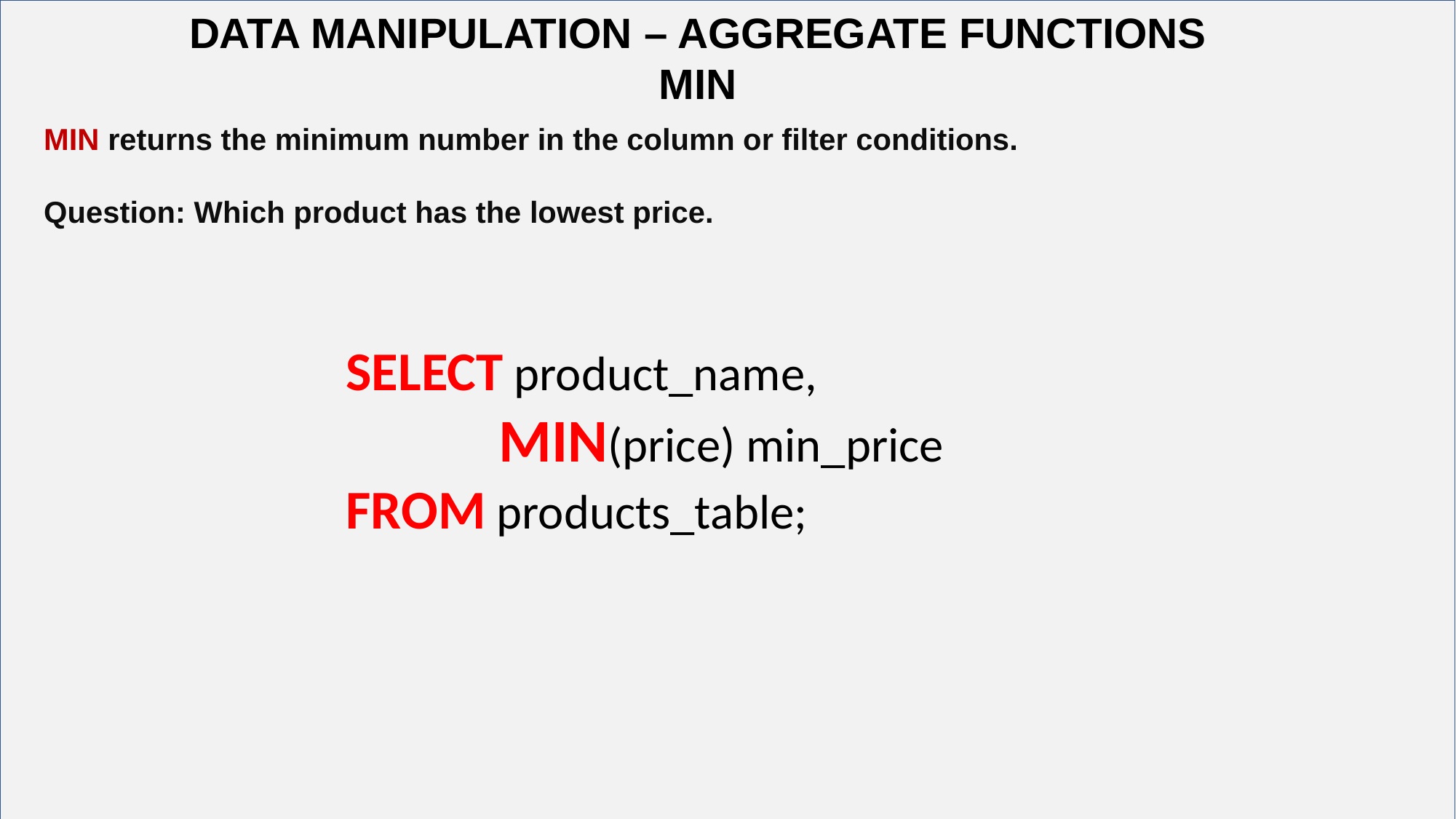

DATA MANIPULATION – AGGREGATE FUNCTIONS
MIN
# Your best quote that reflects your approach… “It’s one small step for man, one giant leap for mankind.”
MIN returns the minimum number in the column or filter conditions.

Question: Which product has the lowest price.
SELECT product_name,
	    MIN(price) min_price
FROM products_table;